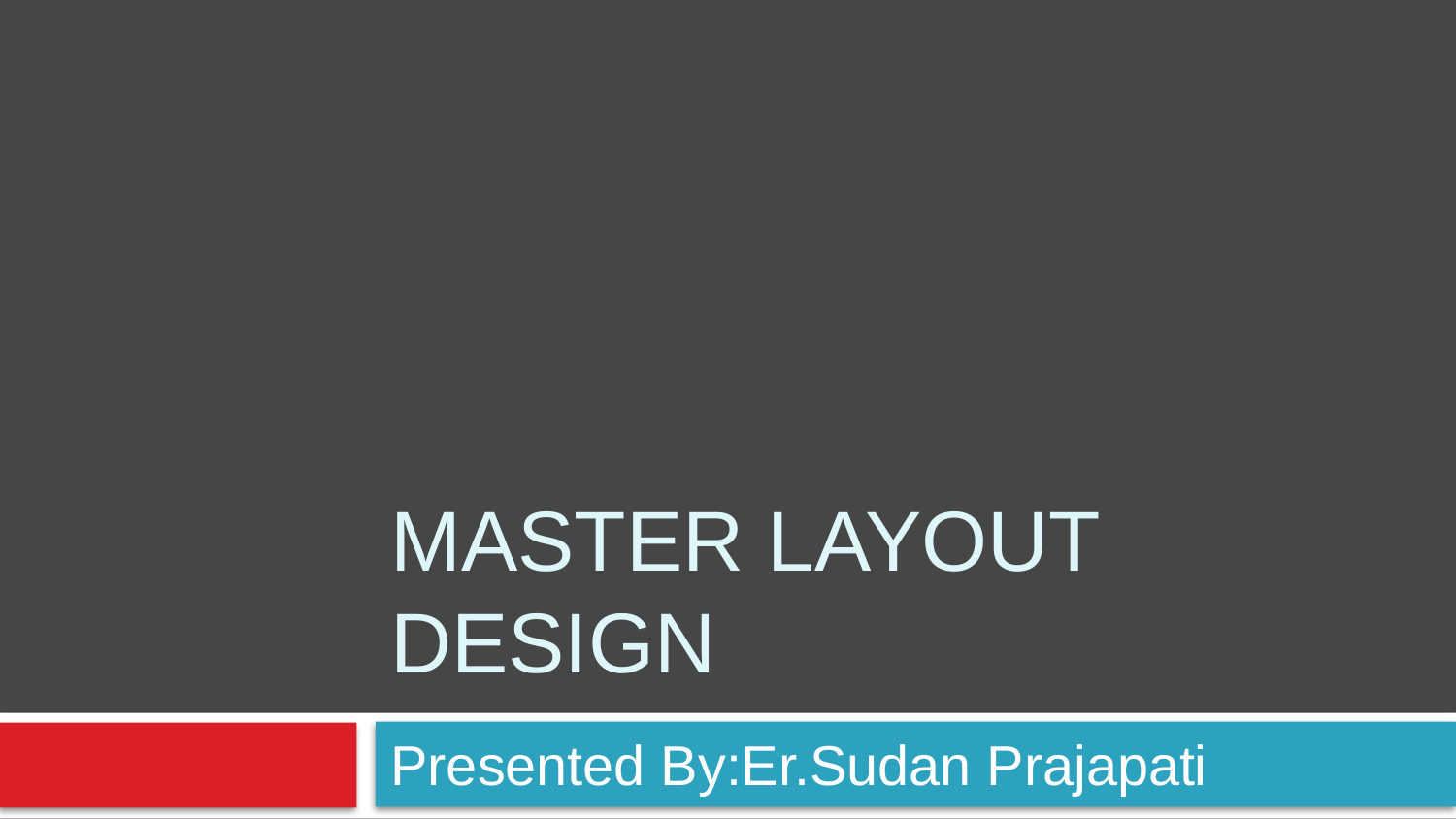

# Master Layout Design
Presented By:Er.Sudan Prajapati